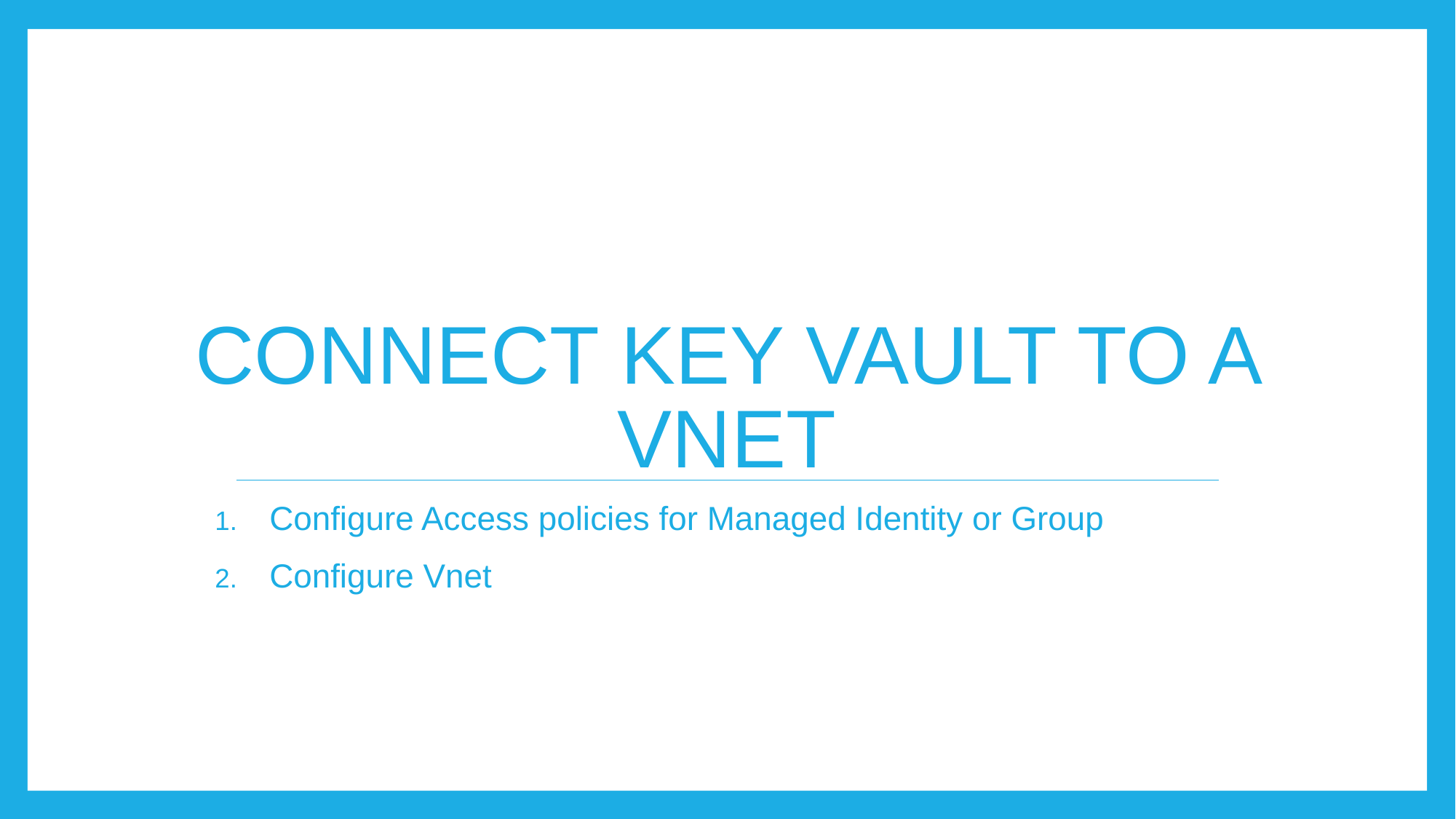

# Connect Key Vault to a VNet
Configure Access policies for Managed Identity or Group
Configure Vnet